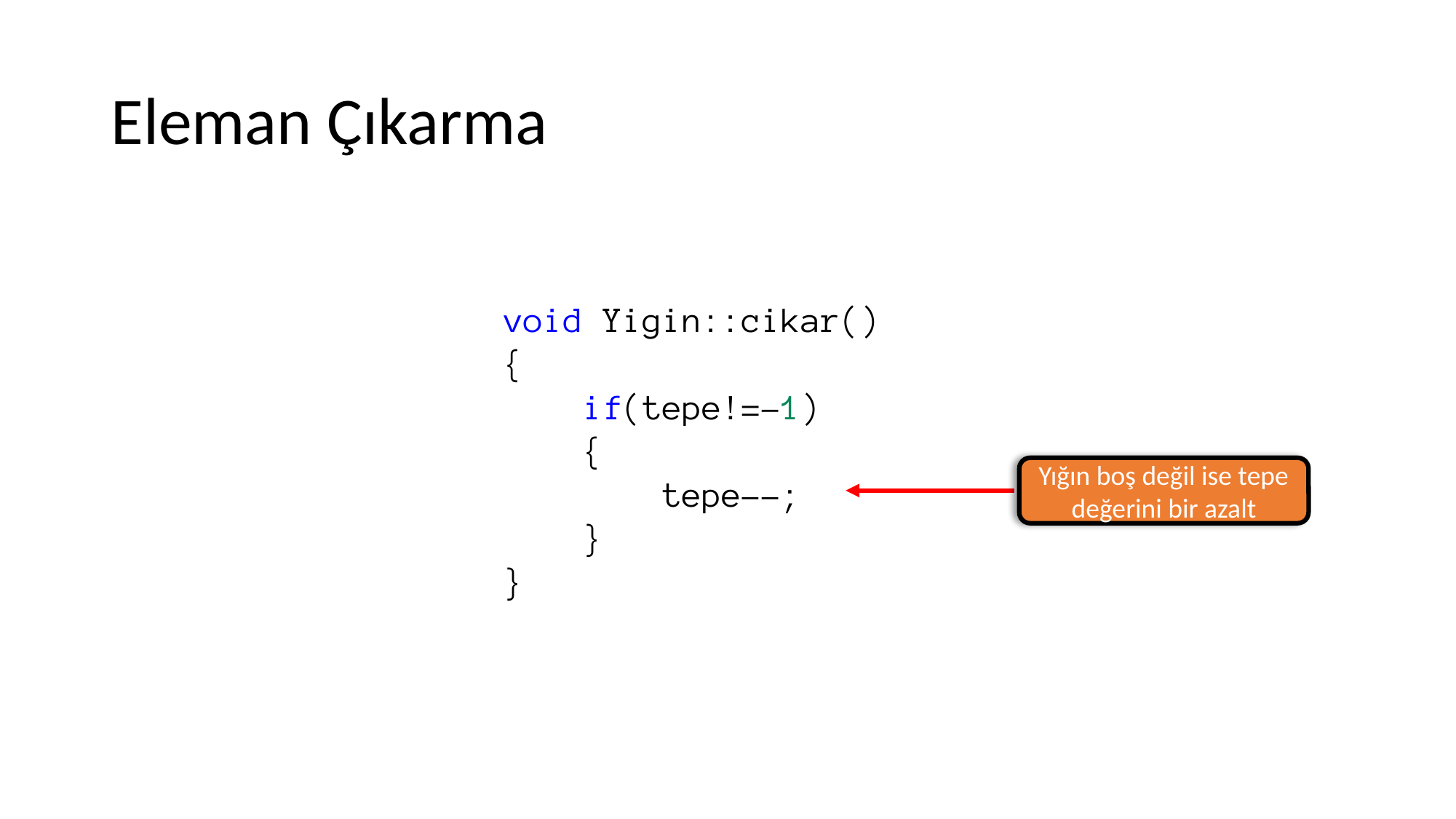

# Eleman Çıkarma
void Yigin::cikar()
{
    if(tepe!=-1)
    {
        tepe--;
    }
}
Yığın boş değil ise tepe değerini bir azalt